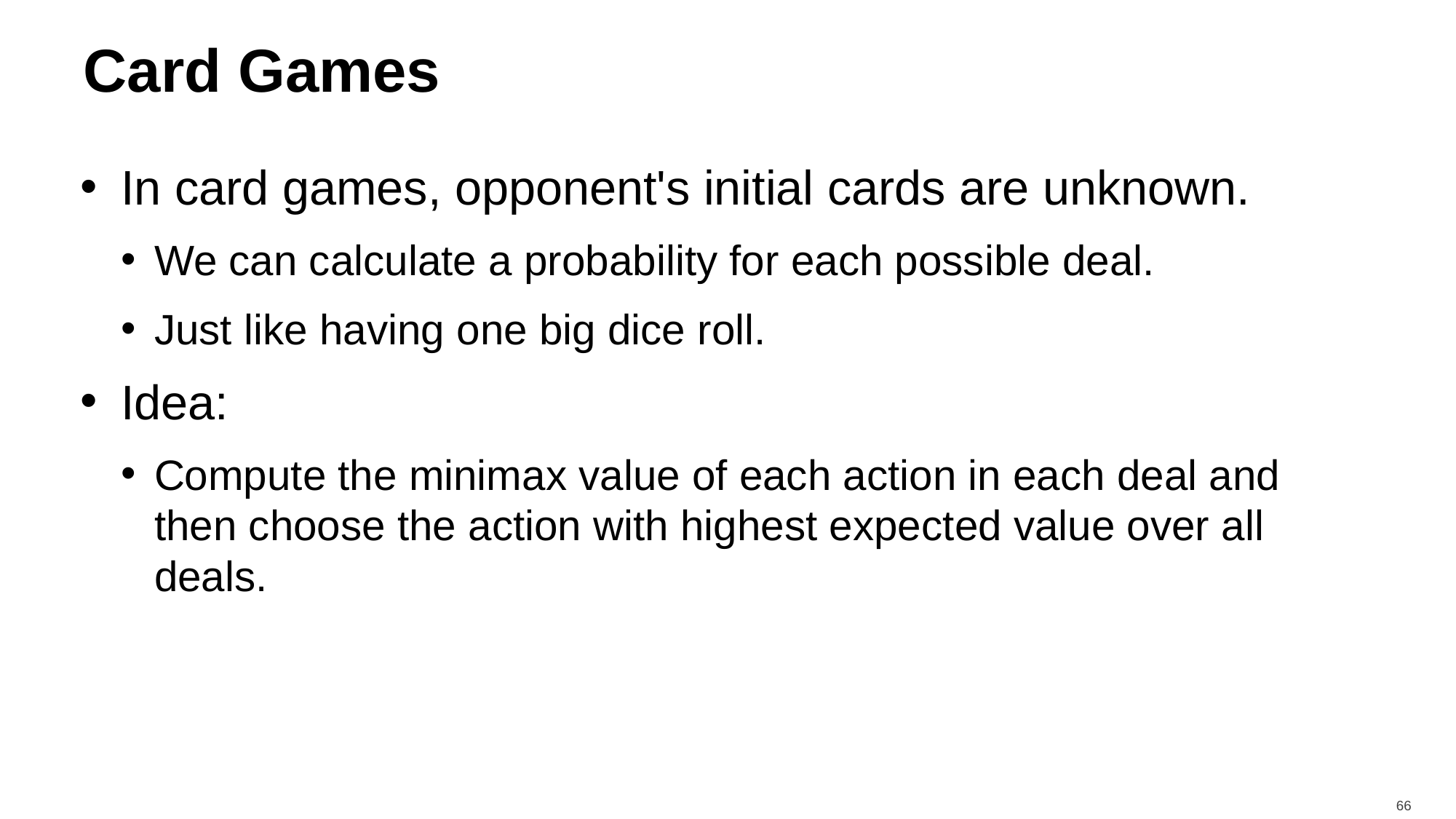

# Card Games
In card games, opponent's initial cards are unknown.
We can calculate a probability for each possible deal.
Just like having one big dice roll.
Idea:
Compute the minimax value of each action in each deal and then choose the action with highest expected value over all deals.
66